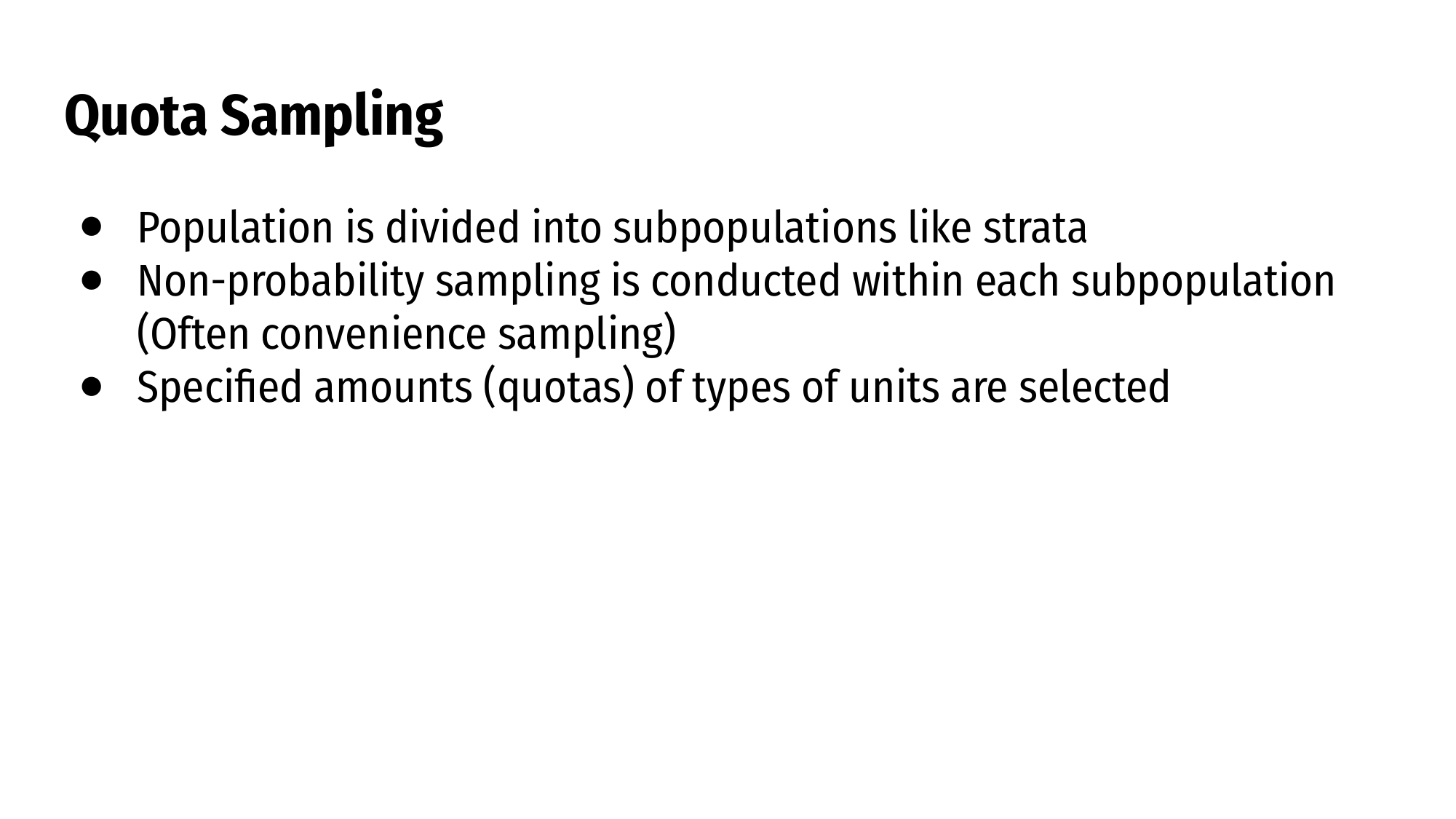

# Quota Sampling
Population is divided into subpopulations like strata
Non-probability sampling is conducted within each subpopulation (Often convenience sampling)
Specified amounts (quotas) of types of units are selected